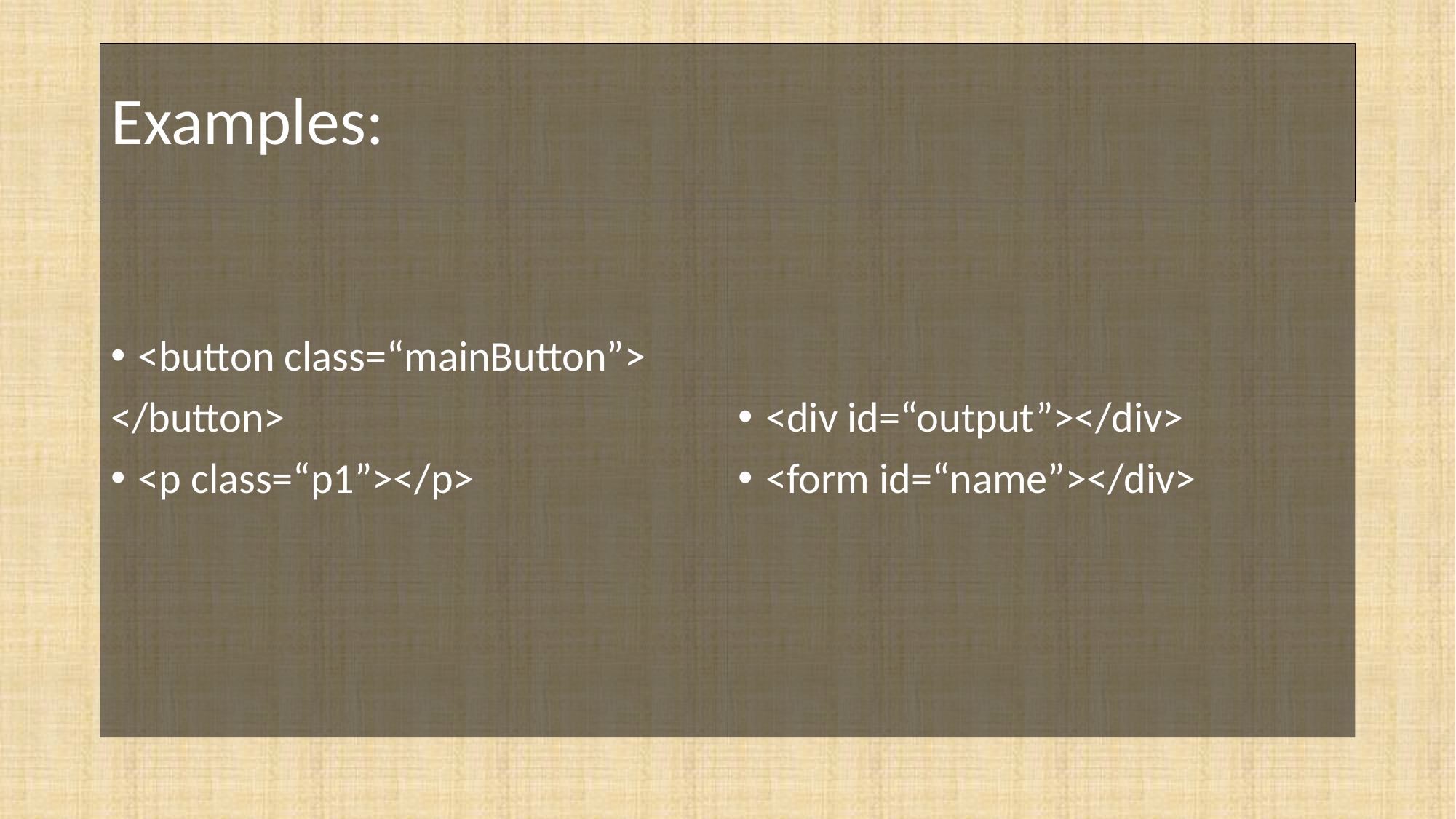

# Examples:

<button class=“mainButton”>
</button>
<p class=“p1”></p>

<div id=“output”></div>
<form id=“name”></div>